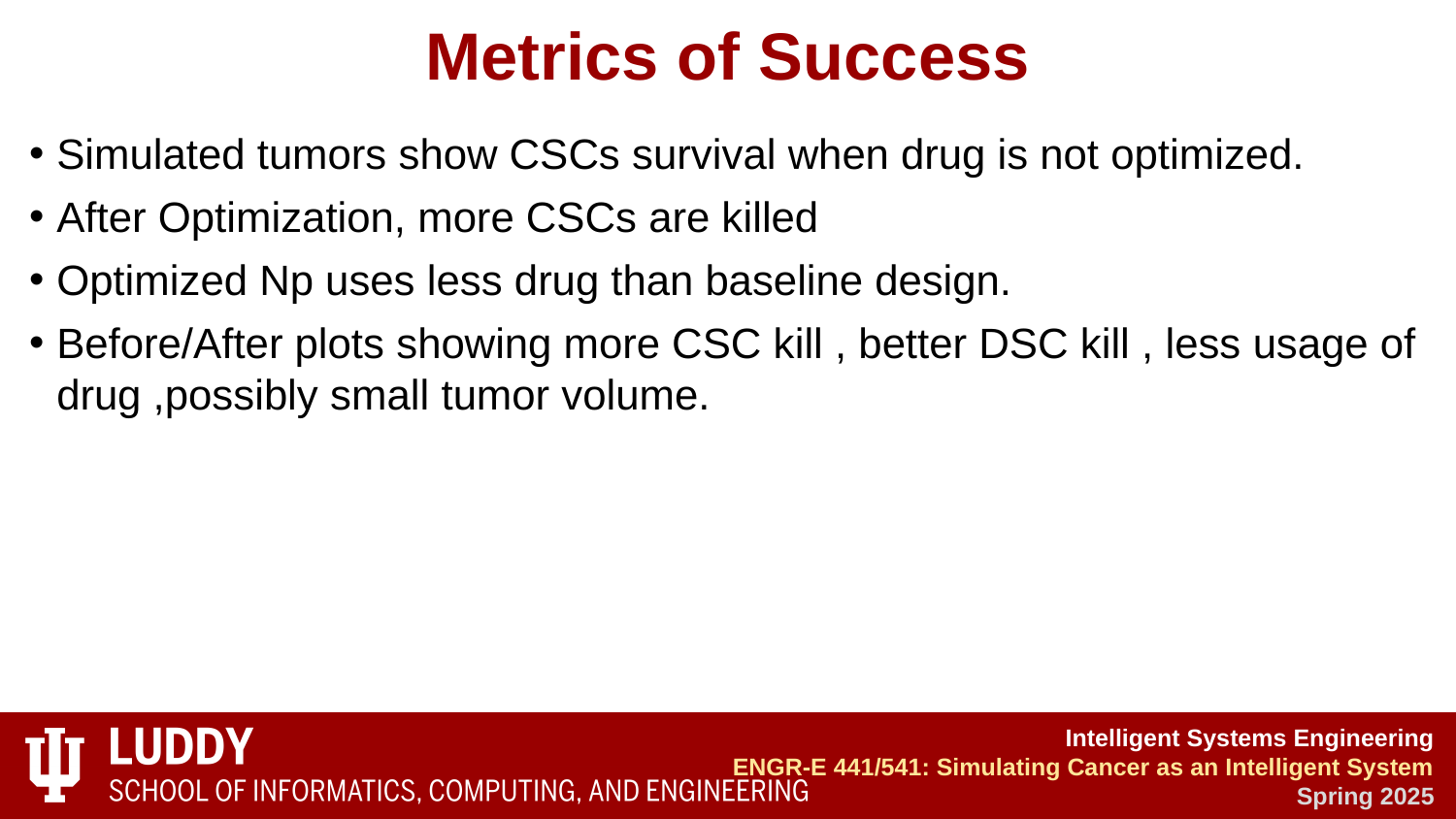

# Metrics of Success
Simulated tumors show CSCs survival when drug is not optimized.
After Optimization, more CSCs are killed
Optimized Np uses less drug than baseline design.
Before/After plots showing more CSC kill , better DSC kill , less usage of drug ,possibly small tumor volume.